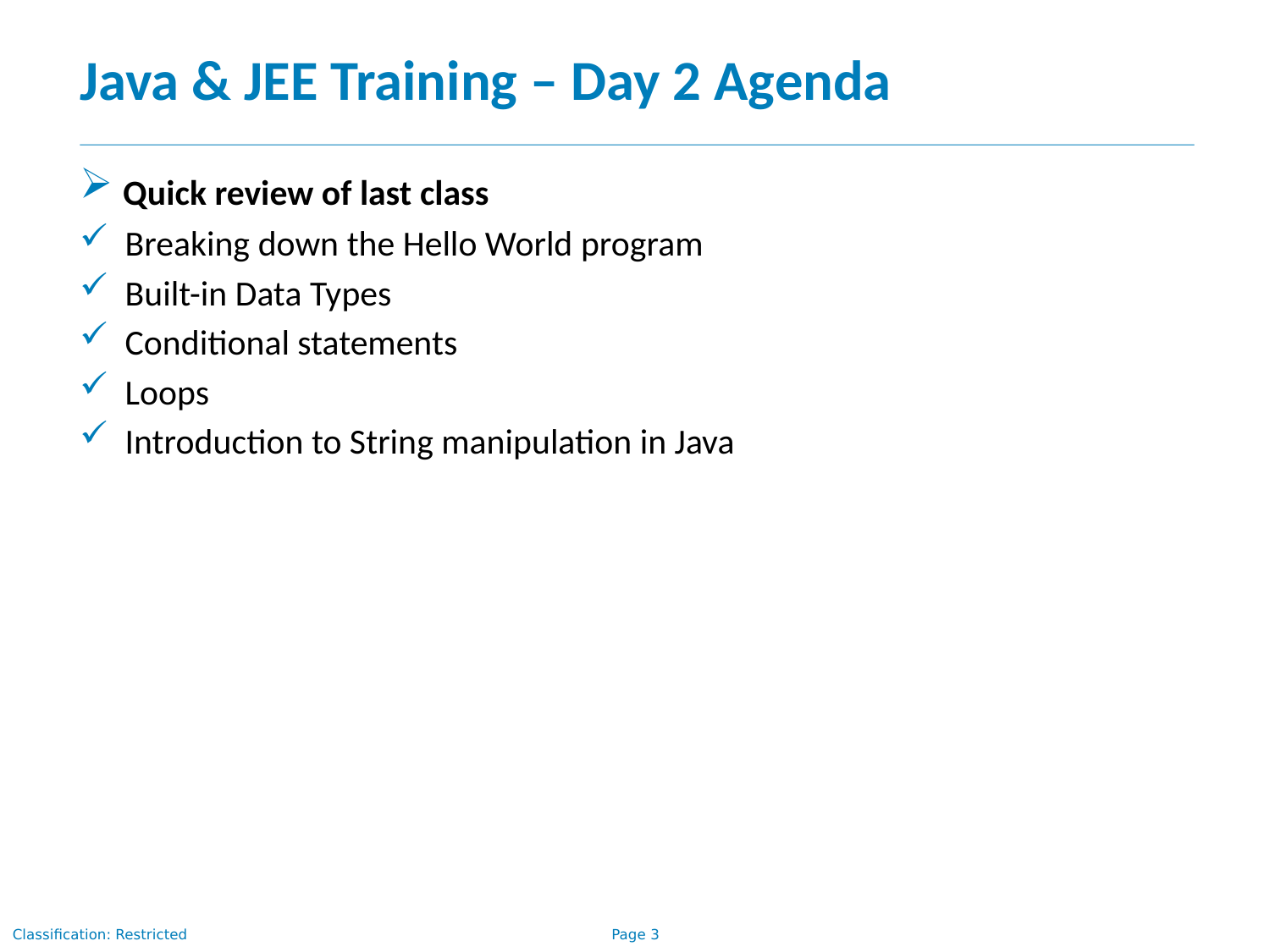

# Java & JEE Training – Day 2 Agenda
 Quick review of last class
  Breaking down the Hello World program
  Built-in Data Types
  Conditional statements
  Loops
  Introduction to String manipulation in Java